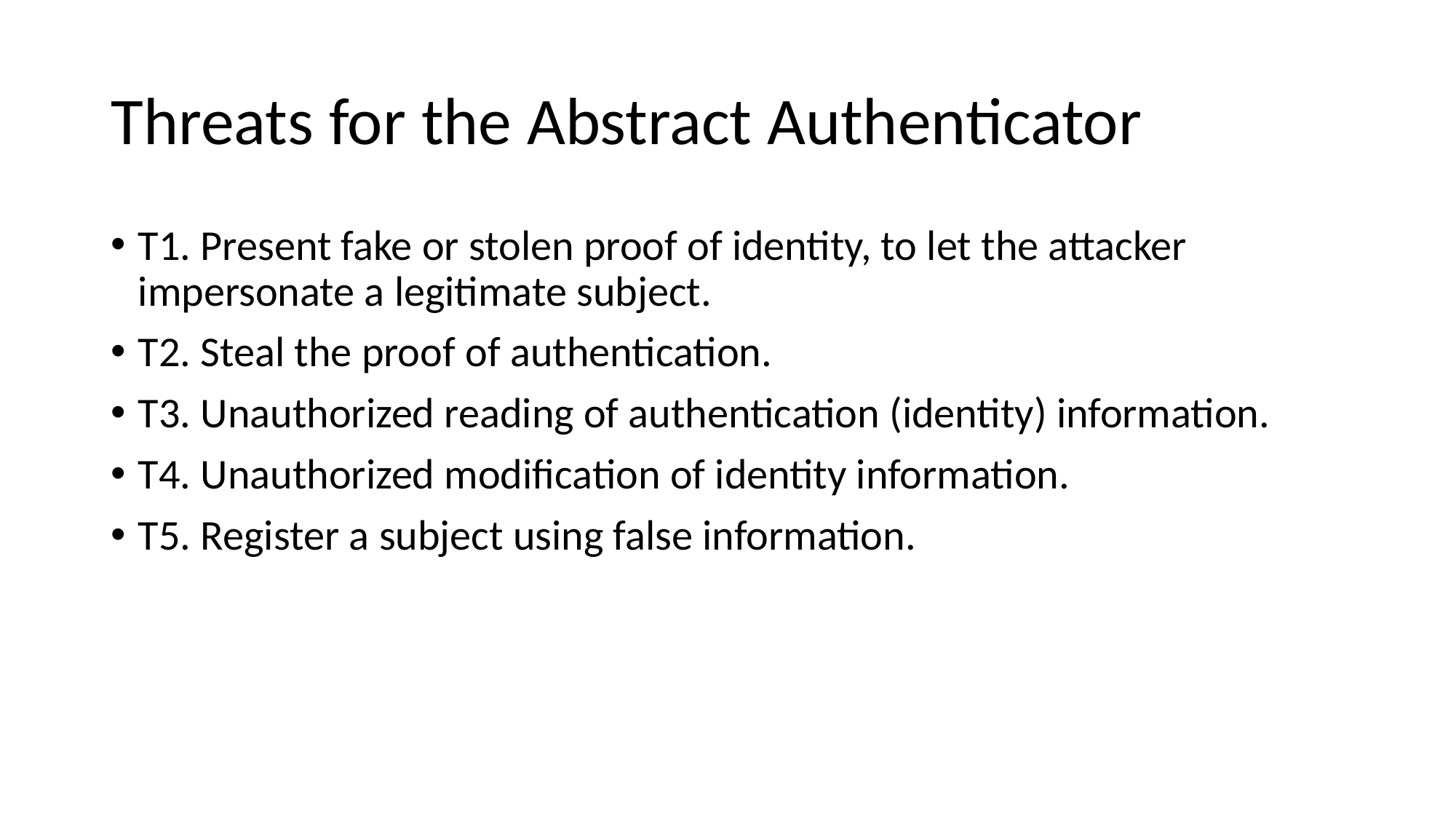

# Threats for the Abstract Authenticator
T1. Present fake or stolen proof of identity, to let the attacker impersonate a legitimate subject.
T2. Steal the proof of authentication.
T3. Unauthorized reading of authentication (identity) information.
T4. Unauthorized modification of identity information.
T5. Register a subject using false information.